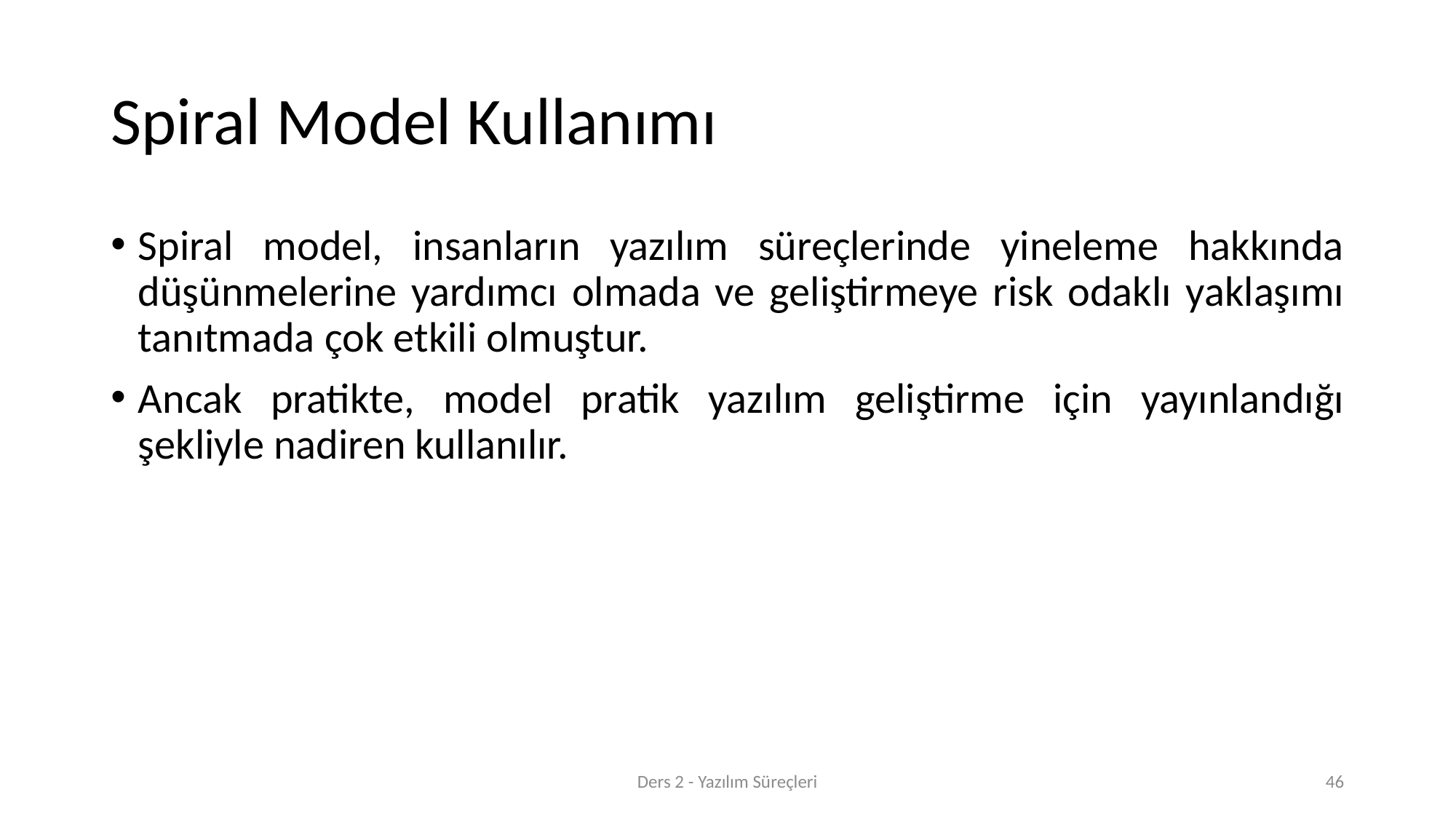

# Spiral Model Kullanımı
Spiral model, insanların yazılım süreçlerinde yineleme hakkında düşünmelerine yardımcı olmada ve geliştirmeye risk odaklı yaklaşımı tanıtmada çok etkili olmuştur.
Ancak pratikte, model pratik yazılım geliştirme için yayınlandığı şekliyle nadiren kullanılır.
Ders 2 - Yazılım Süreçleri
46